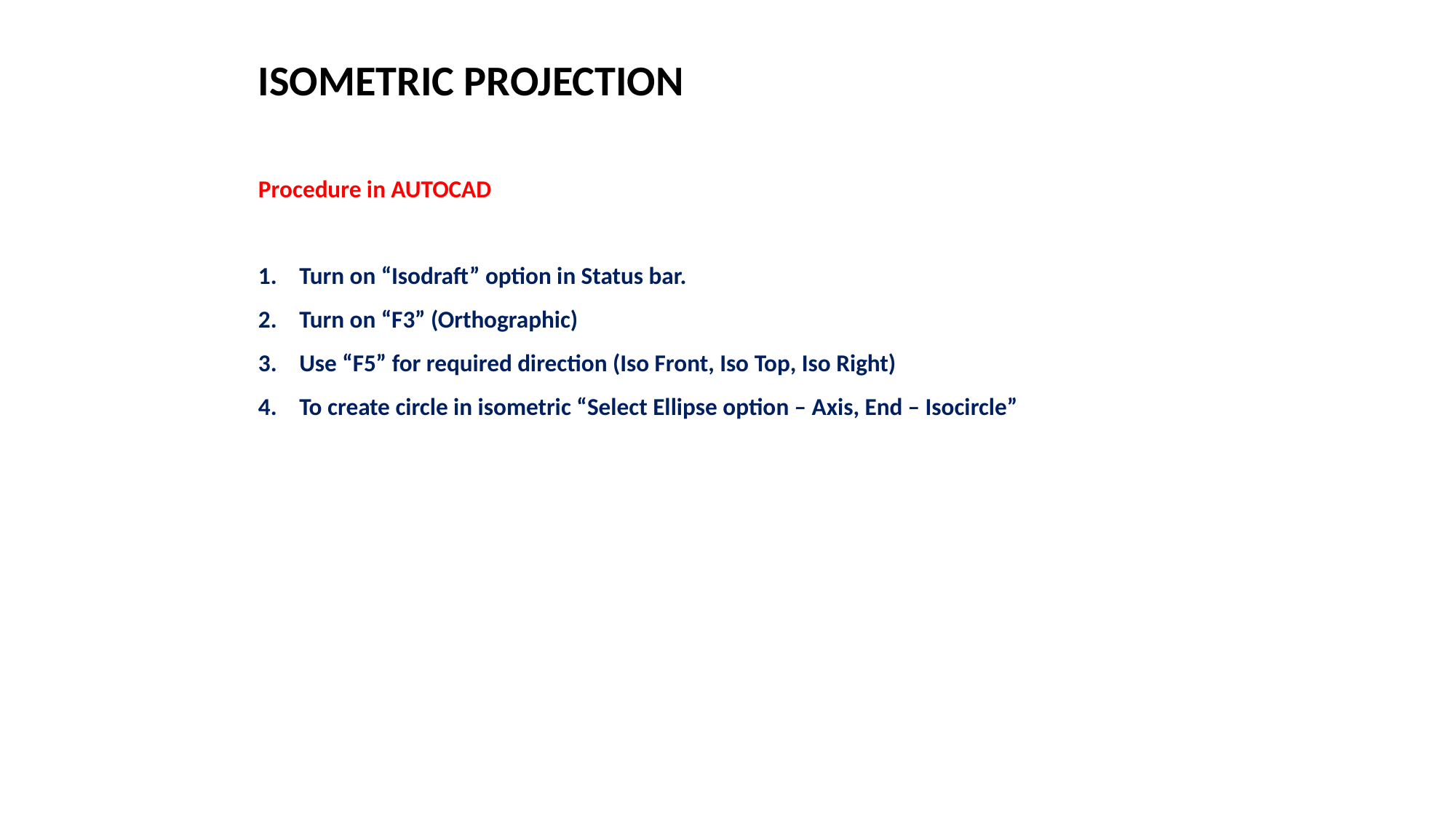

ISOMETRIC PROJECTION
Procedure in AUTOCAD

Turn on “Isodraft” option in Status bar.
Turn on “F3” (Orthographic)
Use “F5” for required direction (Iso Front, Iso Top, Iso Right)
To create circle in isometric “Select Ellipse option – Axis, End – Isocircle”